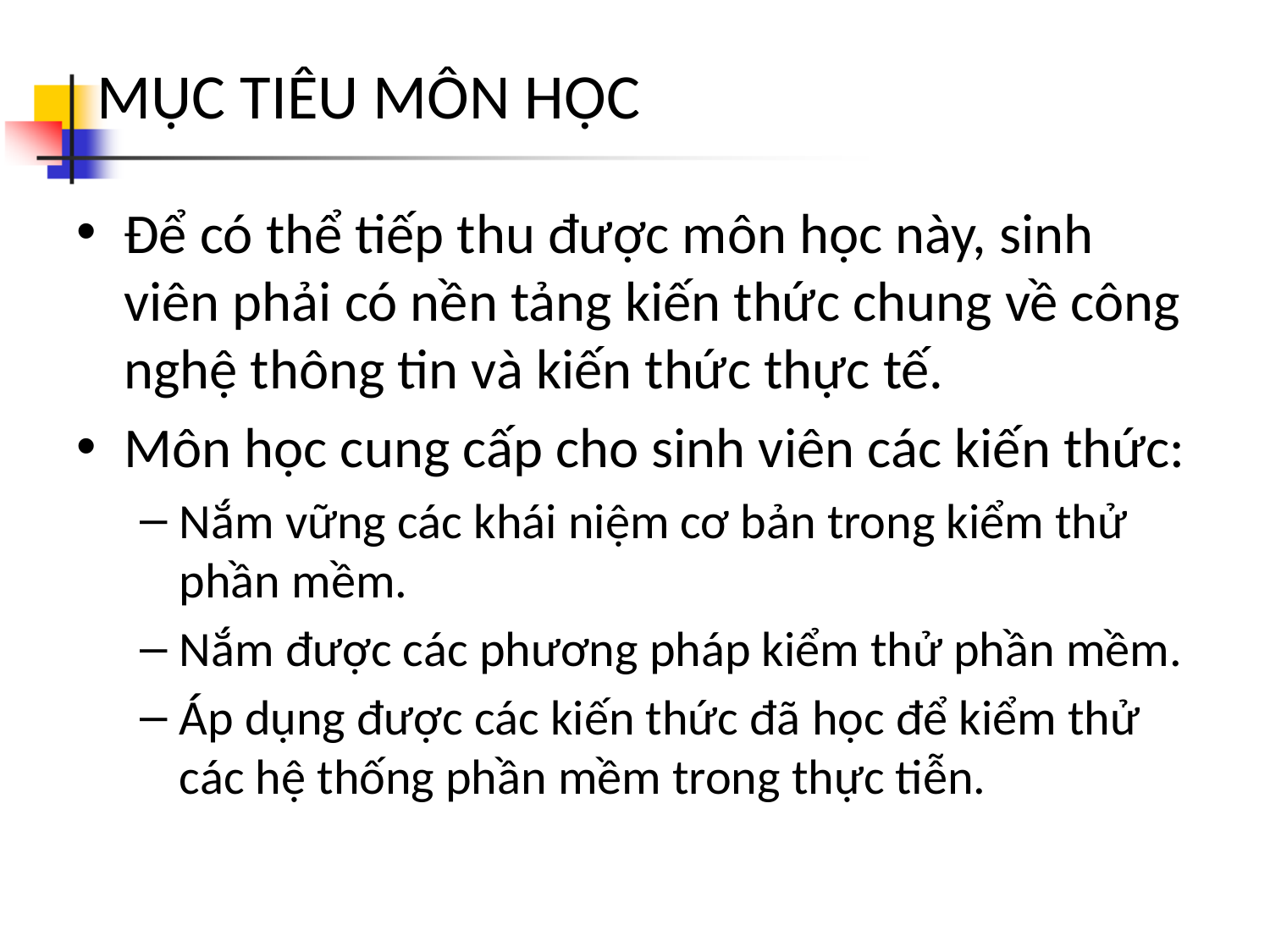

# MỤC TIÊU MÔN HỌC
Để có thể tiếp thu được môn học này, sinh viên phải có nền tảng kiến thức chung về công nghệ thông tin và kiến thức thực tế.
Môn học cung cấp cho sinh viên các kiến thức:
Nắm vững các khái niệm cơ bản trong kiểm thử phần mềm.
Nắm được các phương pháp kiểm thử phần mềm.
Áp dụng được các kiến thức đã học để kiểm thử các hệ thống phần mềm trong thực tiễn.